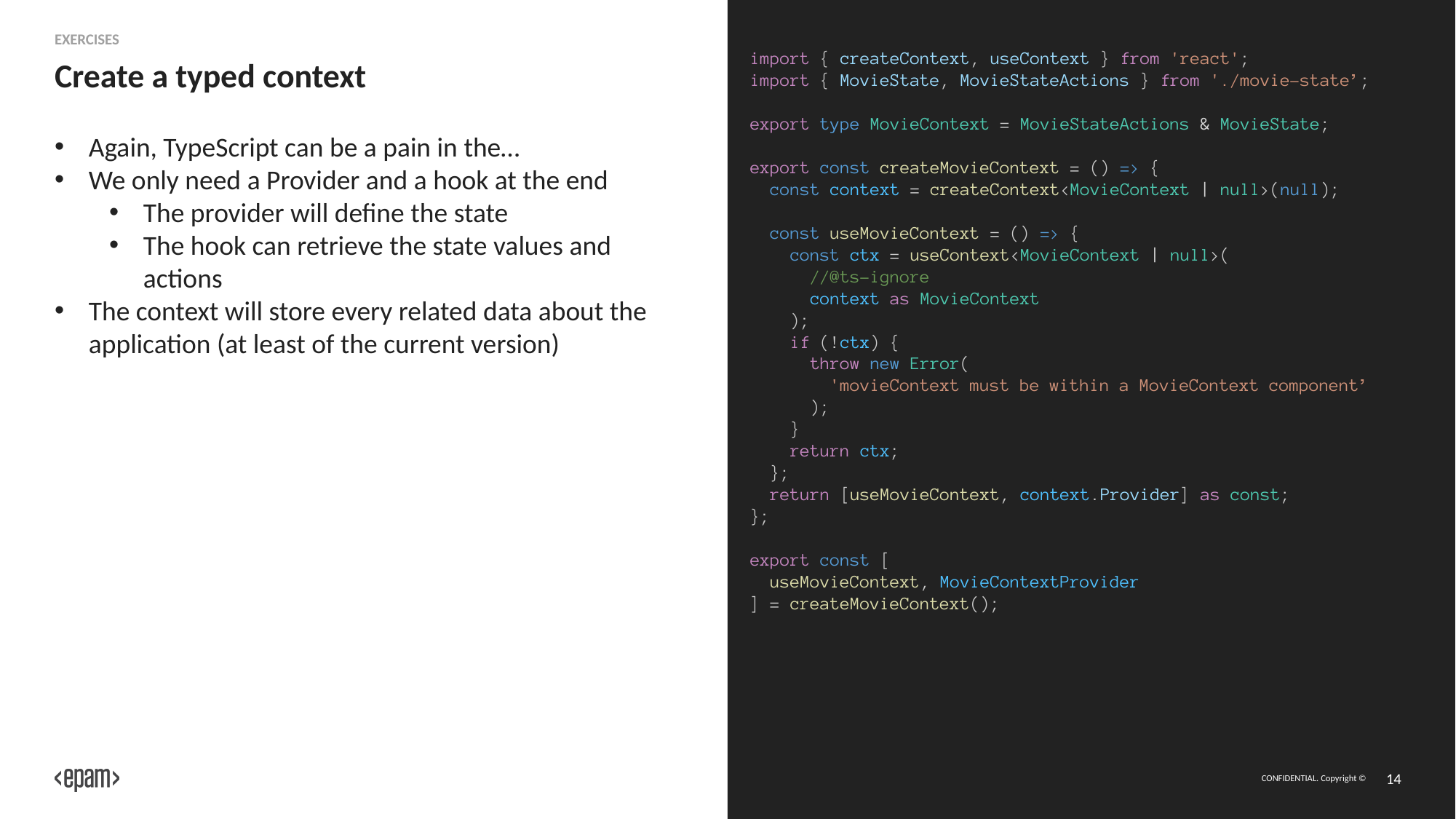

Exercises
import { createContext, useContext } from 'react';
import { MovieState, MovieStateActions } from './movie-state’;

export type MovieContext = MovieStateActions & MovieState;

export const createMovieContext = () => {
  const context = createContext<MovieContext | null>(null);

  const useMovieContext = () => {
    const ctx = useContext<MovieContext | null>(
      //@ts-ignore
      context as MovieContext
    );
    if (!ctx) {
      throw new Error(
        'movieContext must be within a MovieContext component’
      );
    }
    return ctx;
  };
  return [useMovieContext, context.Provider] as const;
};

export const [
  useMovieContext, MovieContextProvider
] = createMovieContext();
# Create a typed context
Again, TypeScript can be a pain in the…
We only need a Provider and a hook at the end
The provider will define the state
The hook can retrieve the state values and actions
The context will store every related data about the application (at least of the current version)